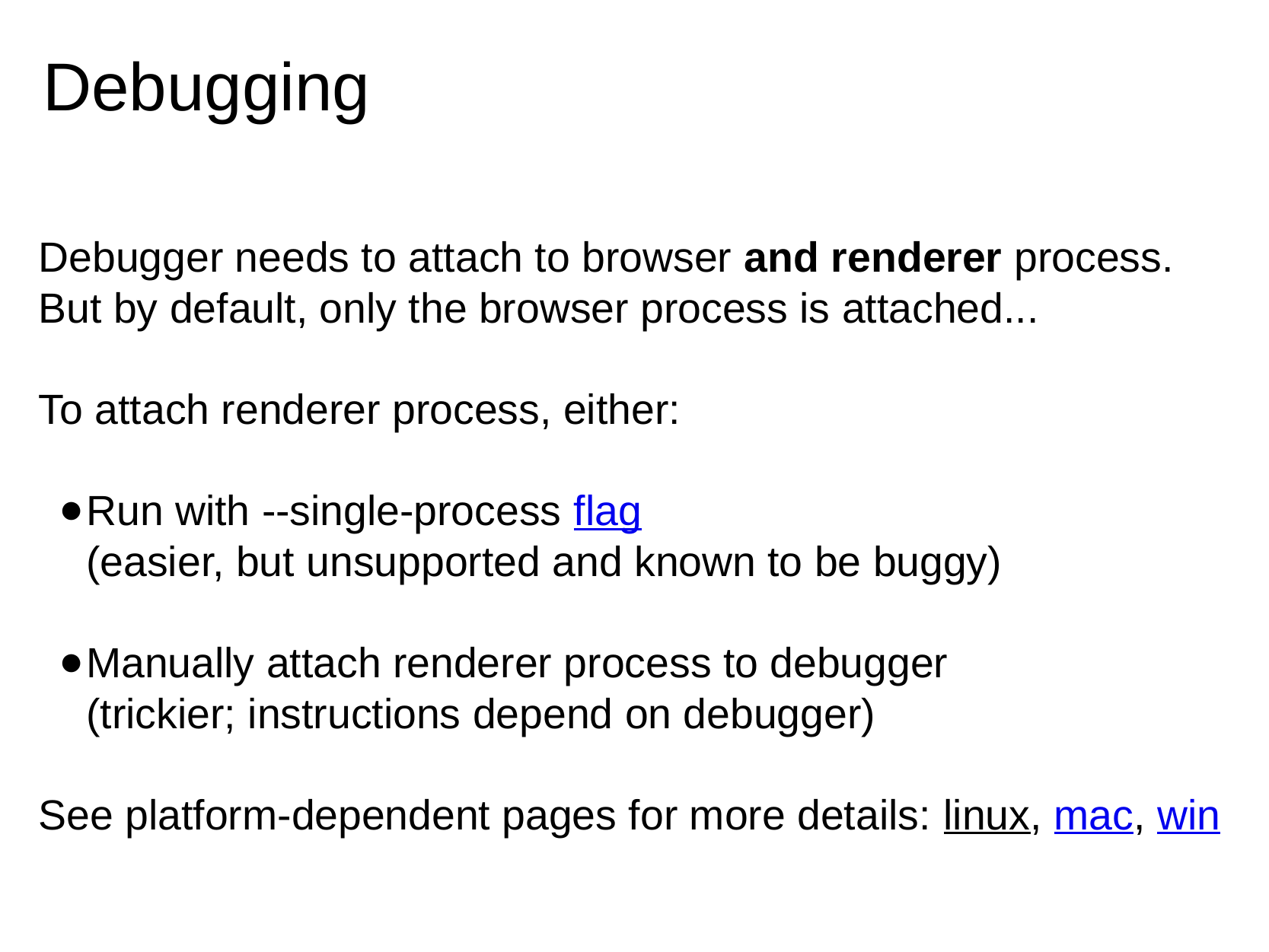

# Debugging
Debugger needs to attach to browser and renderer process.
But by default, only the browser process is attached...

To attach renderer process, either:

Run with --single-process flag
(easier, but unsupported and known to be buggy)

Manually attach renderer process to debugger
(trickier; instructions depend on debugger)

See platform-dependent pages for more details: linux, mac, win